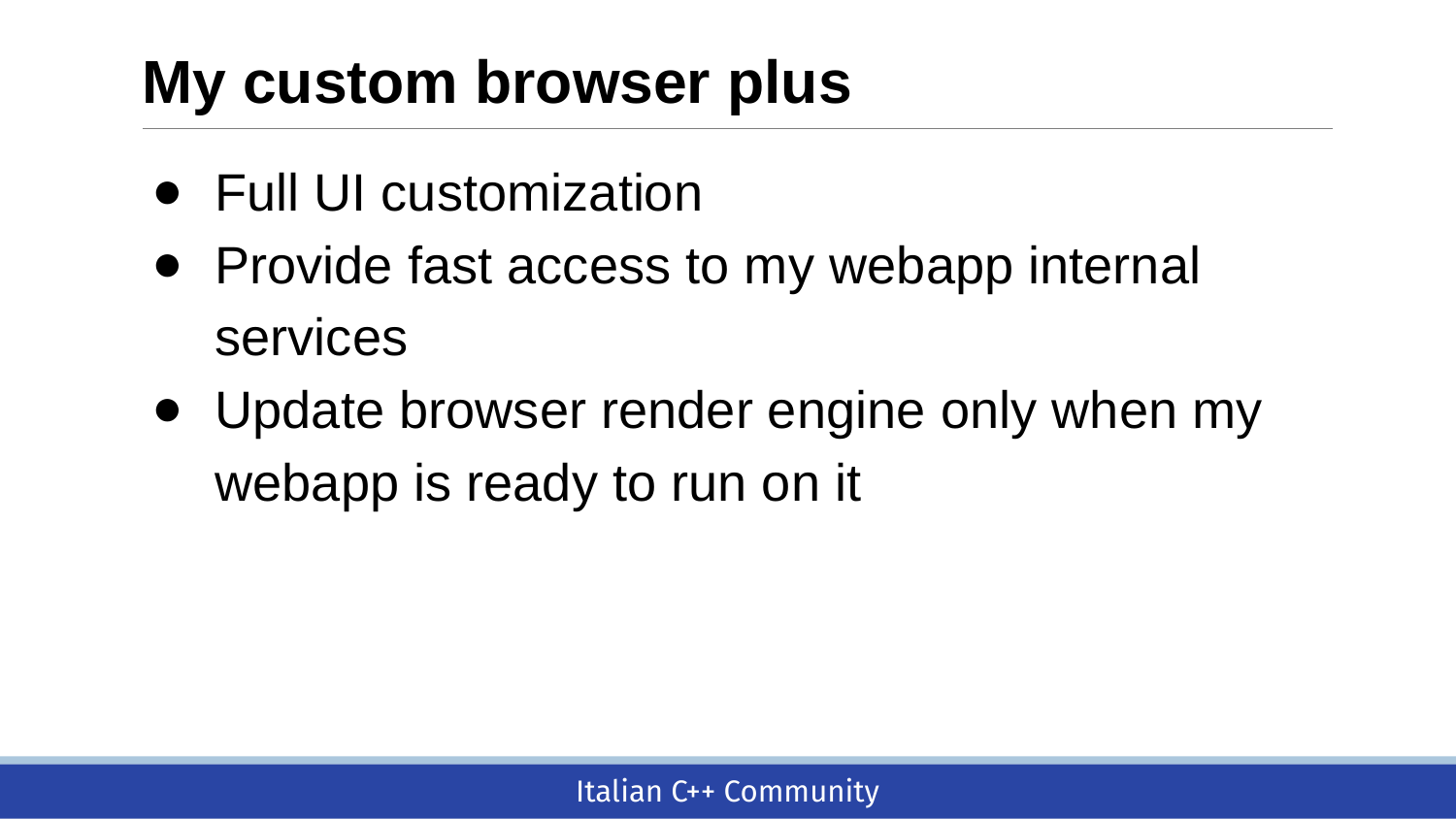

# My custom browser plus
Full UI customization
Provide fast access to my webapp internal services
Update browser render engine only when my webapp is ready to run on it